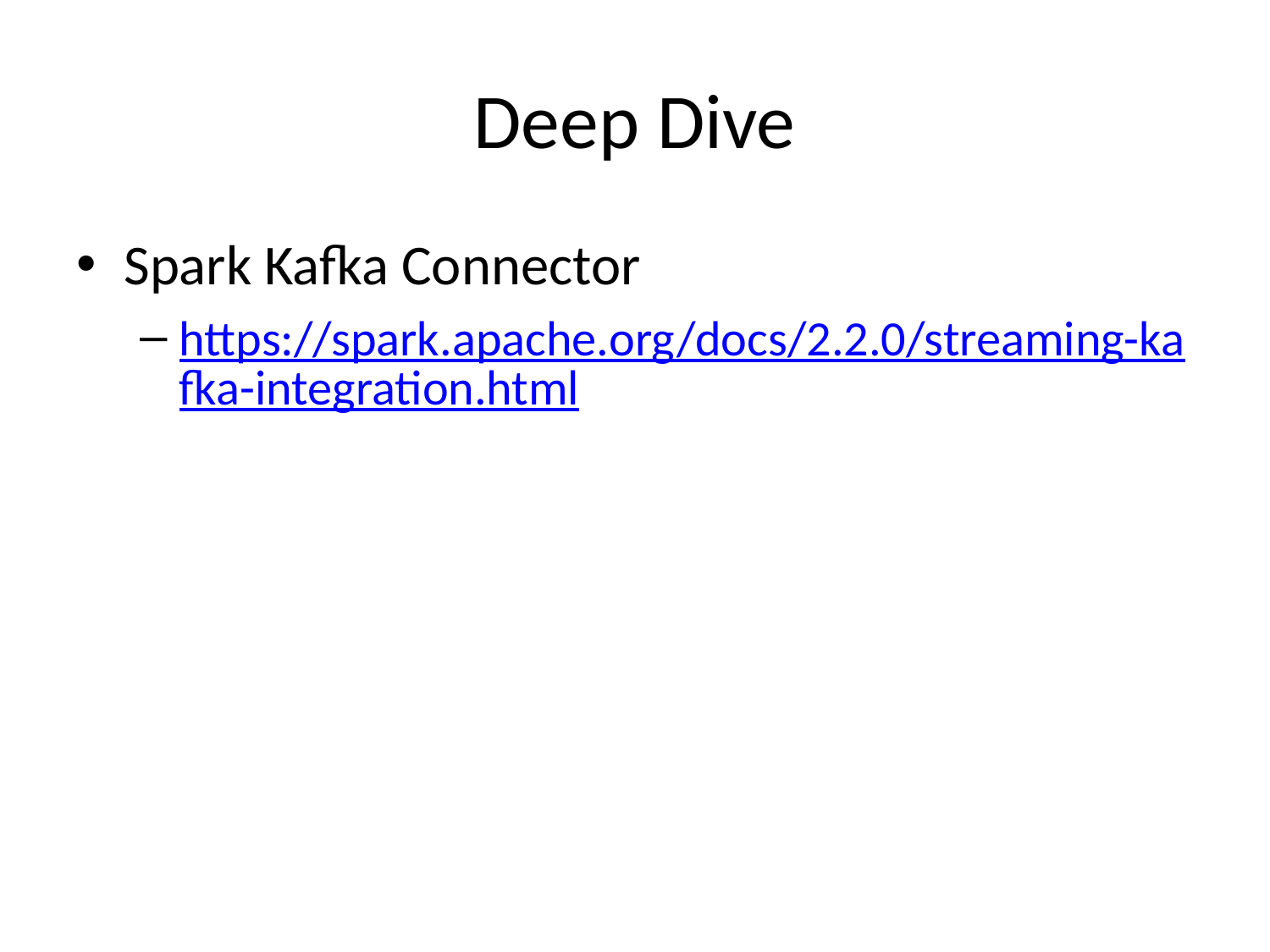

# Deep Dive
Spark Kafka Connector
https://spark.apache.org/docs/2.2.0/streaming-kafka-integration.html